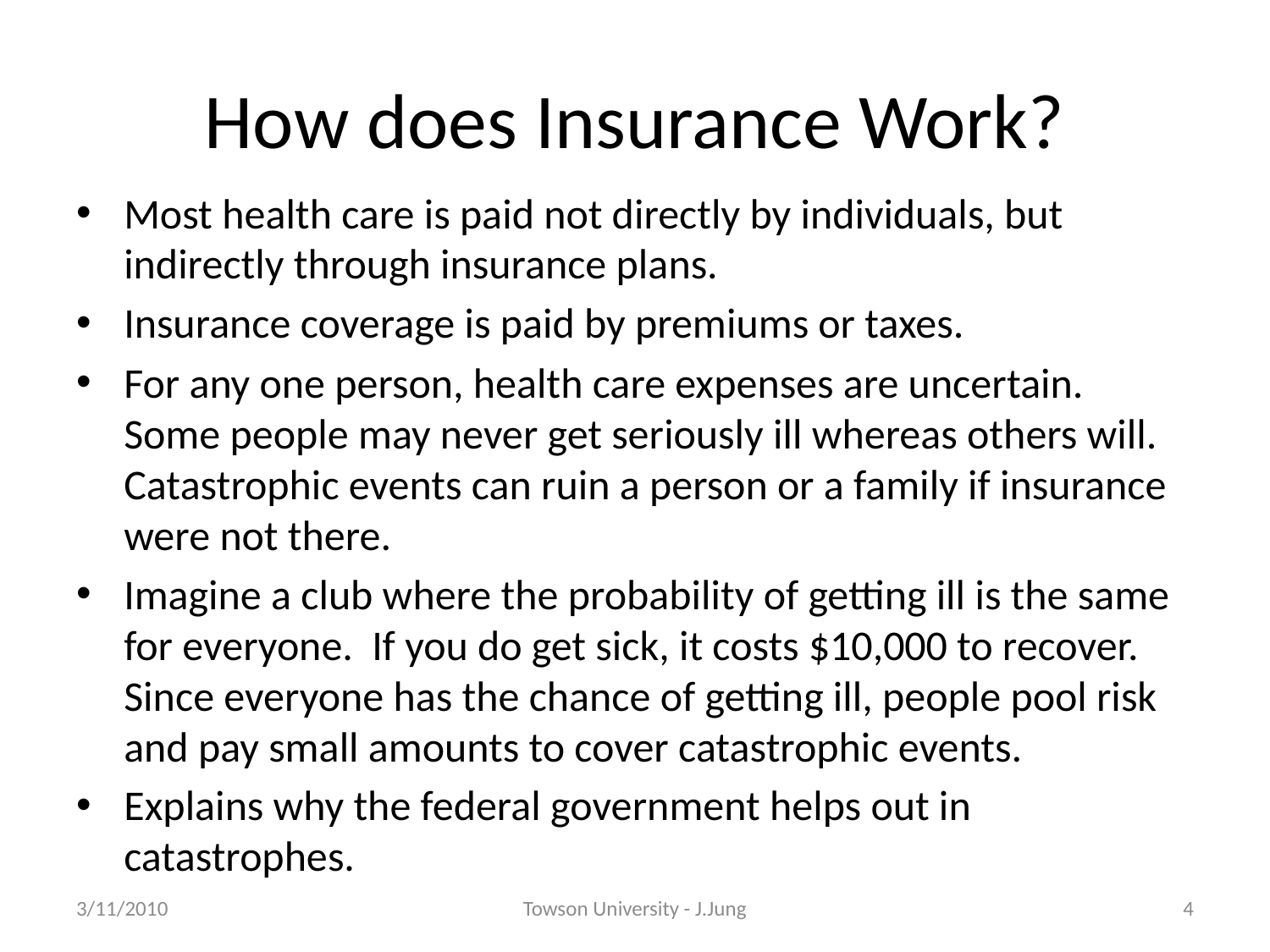

# How does Insurance Work?
Most health care is paid not directly by individuals, but indirectly through insurance plans.
Insurance coverage is paid by premiums or taxes.
For any one person, health care expenses are uncertain.  Some people may never get seriously ill whereas others will.  Catastrophic events can ruin a person or a family if insurance were not there.
Imagine a club where the probability of getting ill is the same for everyone.  If you do get sick, it costs $10,000 to recover.  Since everyone has the chance of getting ill, people pool risk and pay small amounts to cover catastrophic events.
Explains why the federal government helps out in catastrophes.
3/11/2010
Towson University - J.Jung
4